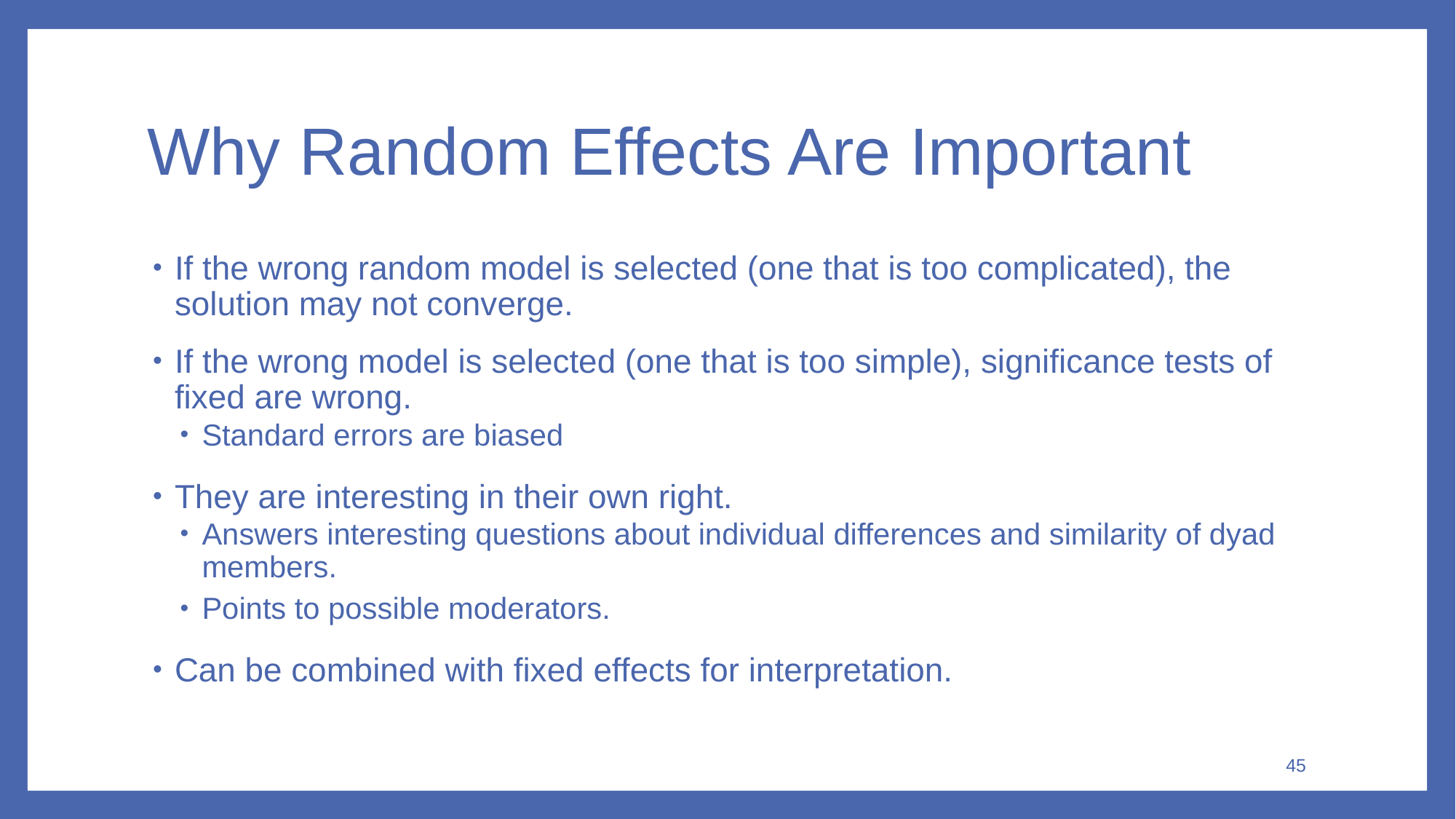

# Why Random Effects Are Important
If the wrong random model is selected (one that is too complicated), the solution may not converge.
If the wrong model is selected (one that is too simple), significance tests of fixed are wrong.
Standard errors are biased
They are interesting in their own right.
Answers interesting questions about individual differences and similarity of dyad members.
Points to possible moderators.
Can be combined with fixed effects for interpretation.
45